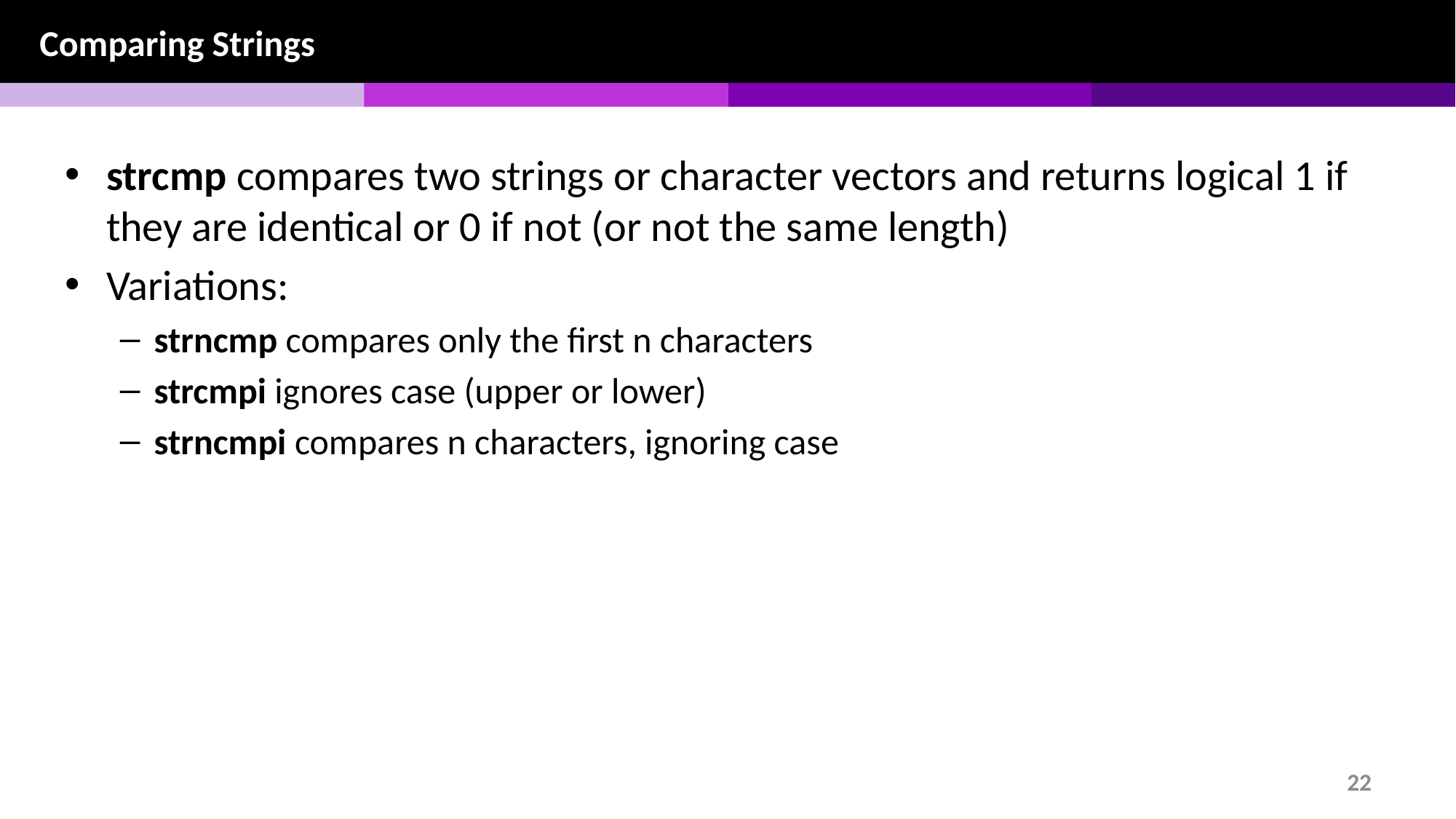

Comparing Strings
strcmp compares two strings or character vectors and returns logical 1 if they are identical or 0 if not (or not the same length)
Variations:
strncmp compares only the first n characters
strcmpi ignores case (upper or lower)
strncmpi compares n characters, ignoring case